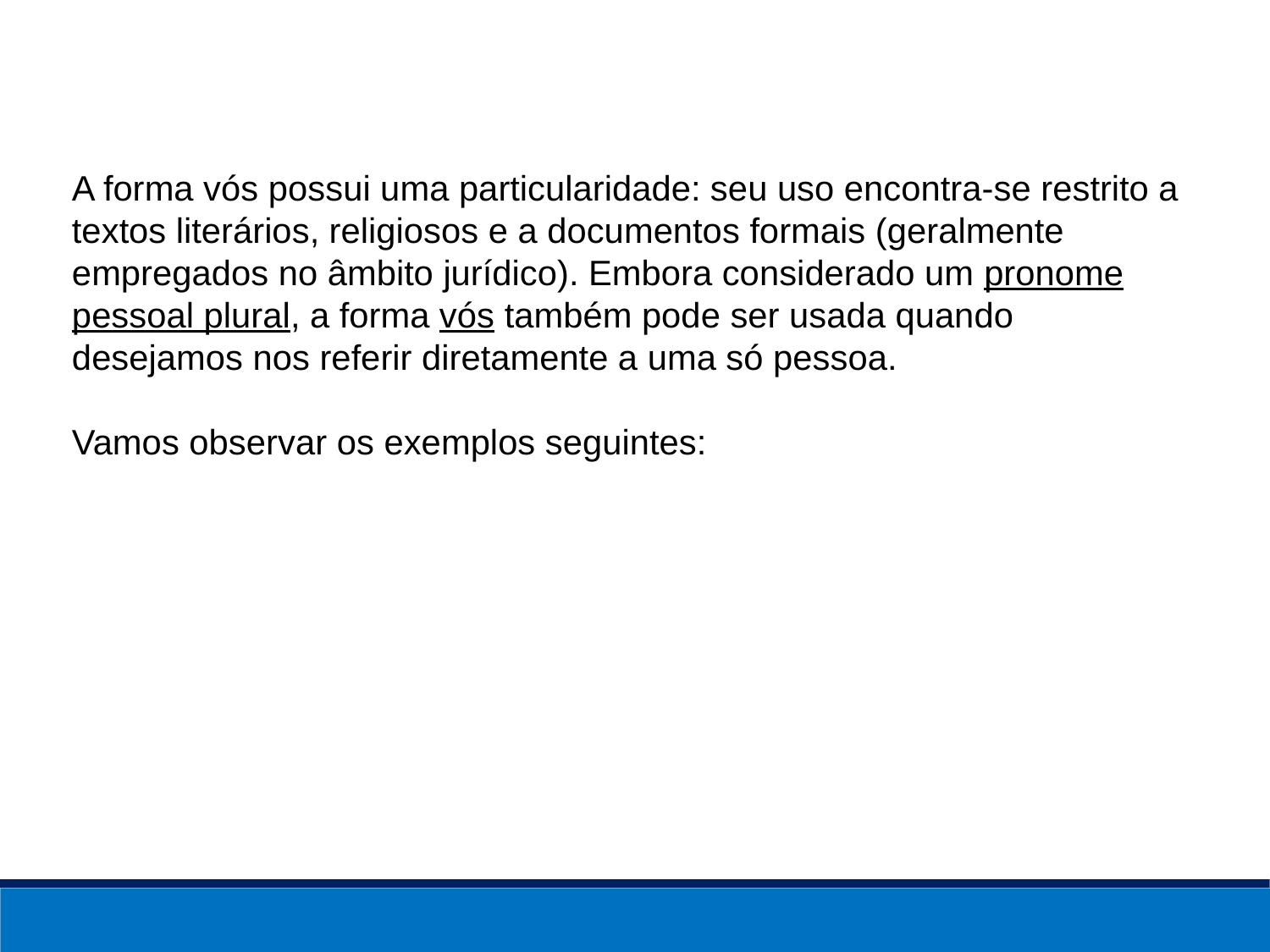

A forma vós possui uma particularidade: seu uso encontra-se restrito a textos literários, religiosos e a documentos formais (geralmente empregados no âmbito jurídico). Embora considerado um pronome pessoal plural, a forma vós também pode ser usada quando desejamos nos referir diretamente a uma só pessoa.

Vamos observar os exemplos seguintes: